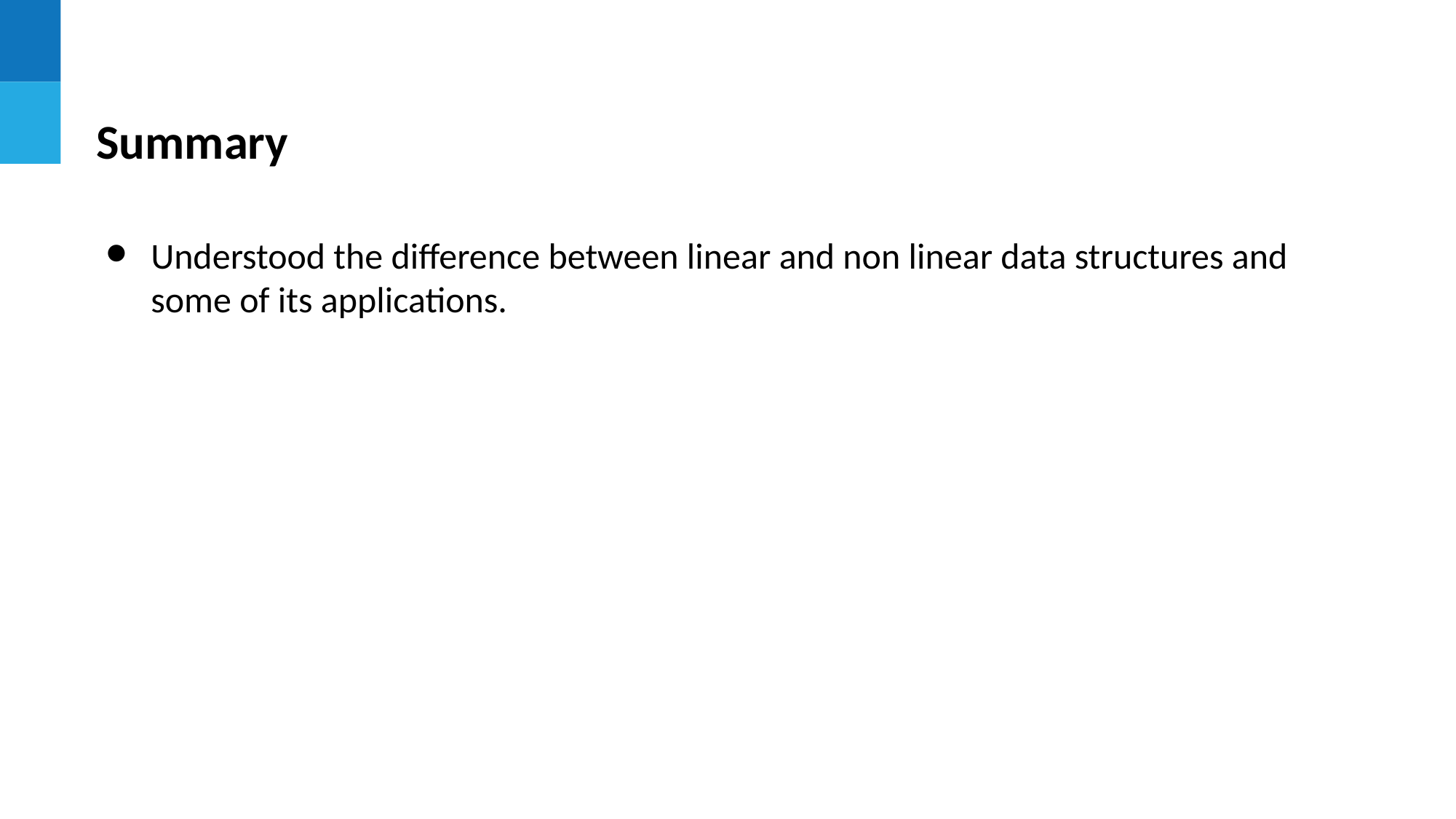

# Summary
Understood the difference between linear and non linear data structures and some of its applications.